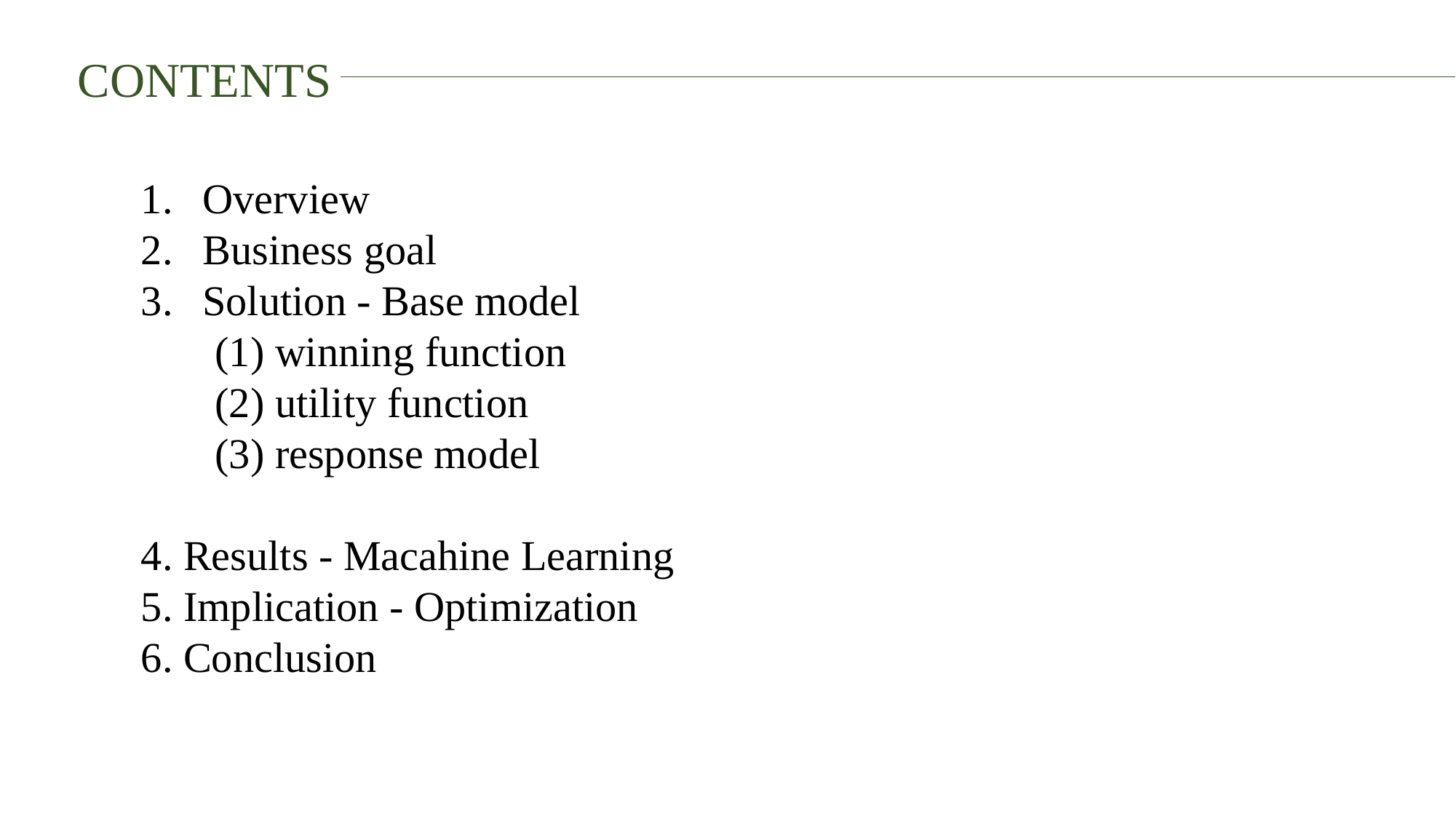

CONTENTS
Overview
Business goal
Solution - Base model
       (1) winning function
       (2) utility function
       (3) response model

4. Results - Macahine Learning
5. Implication - Optimization
6. Conclusion